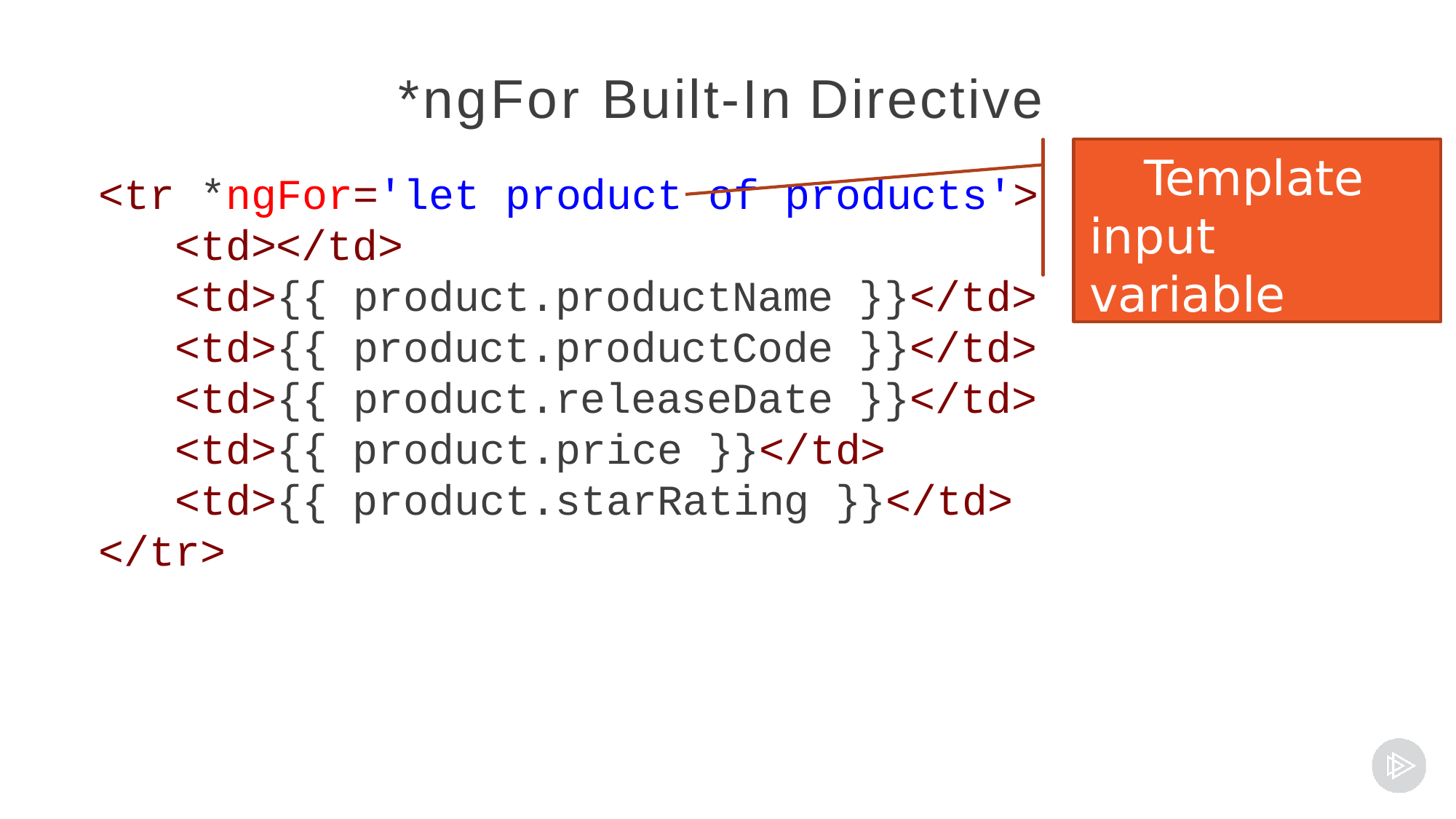

# *ngFor Built-In Directive

Template  input variable

<tr *ngFor='let product of products'>
<td></td>
<td>{{ product.productName }}</td>
<td>{{ product.productCode }}</td>
<td>{{ product.releaseDate }}</td>
<td>{{ product.price }}</td>
<td>{{ product.starRating }}</td>
</tr>